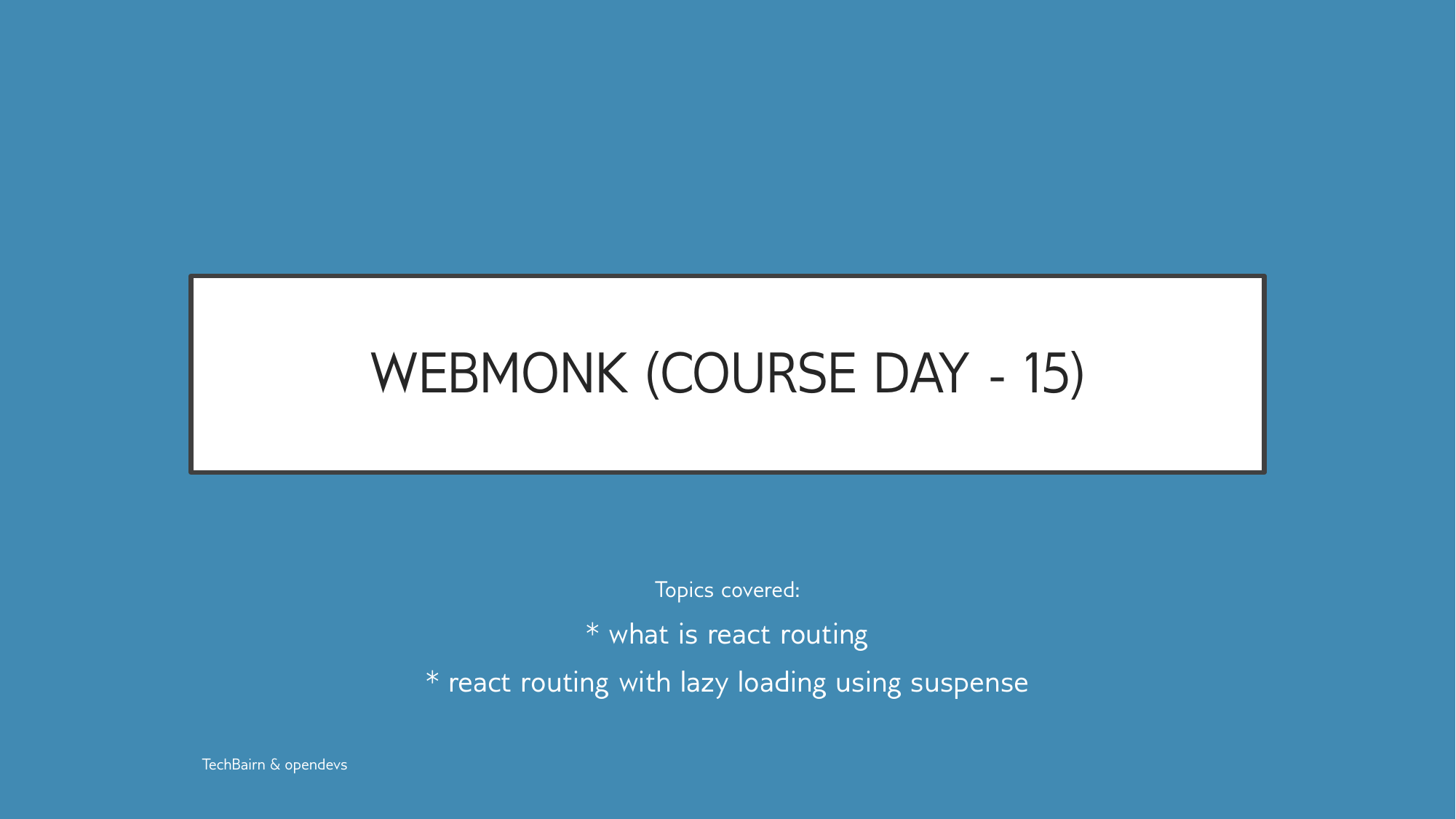

# WEBMONK (COURSE DAY - 15)
Topics covered:
* what is react routing
* react routing with lazy loading using suspense
TechBairn & opendevs